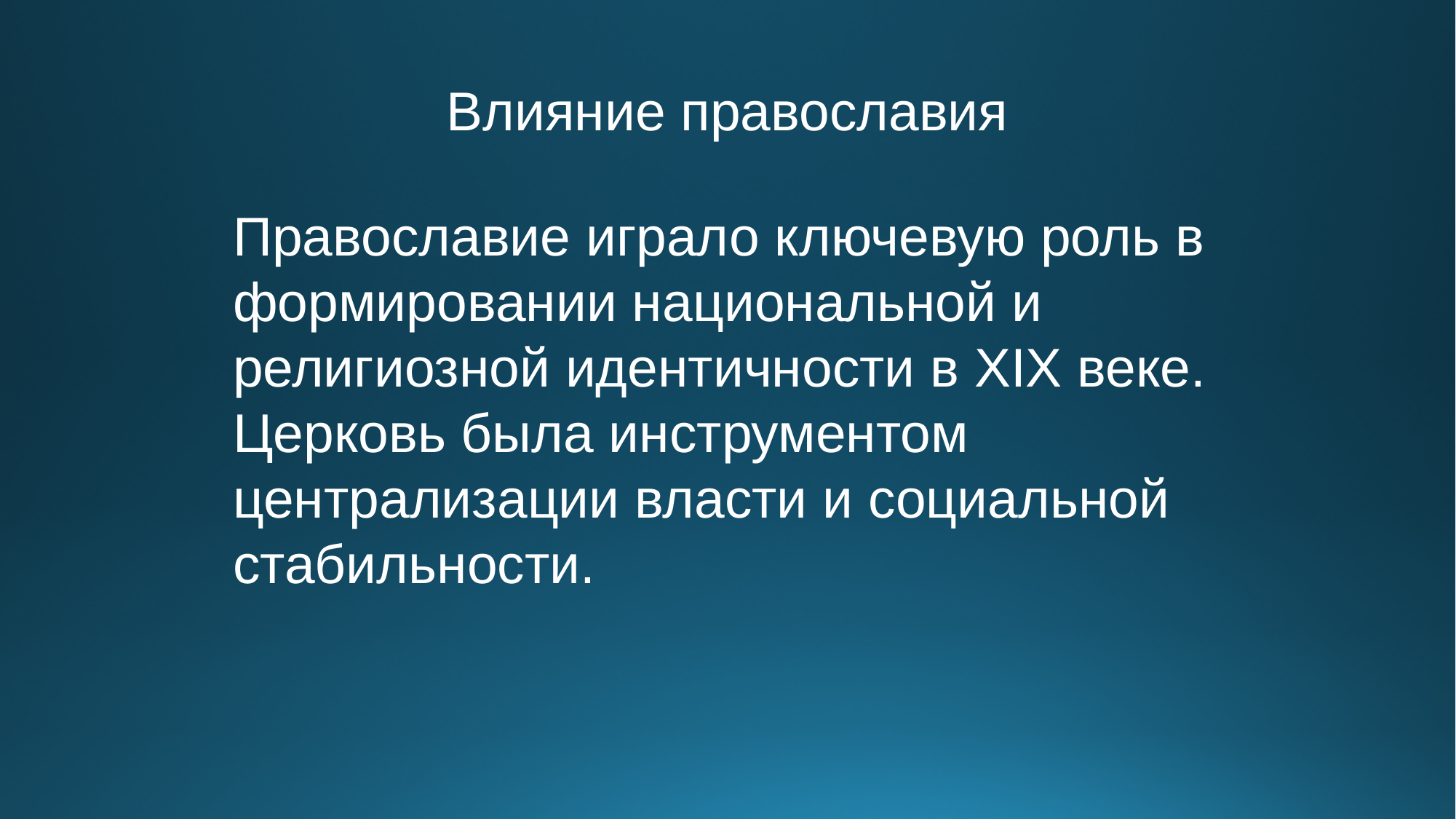

Влияние православия
Православие играло ключевую роль в формировании национальной и религиозной идентичности в XIX веке. Церковь была инструментом централизации власти и социальной стабильности.